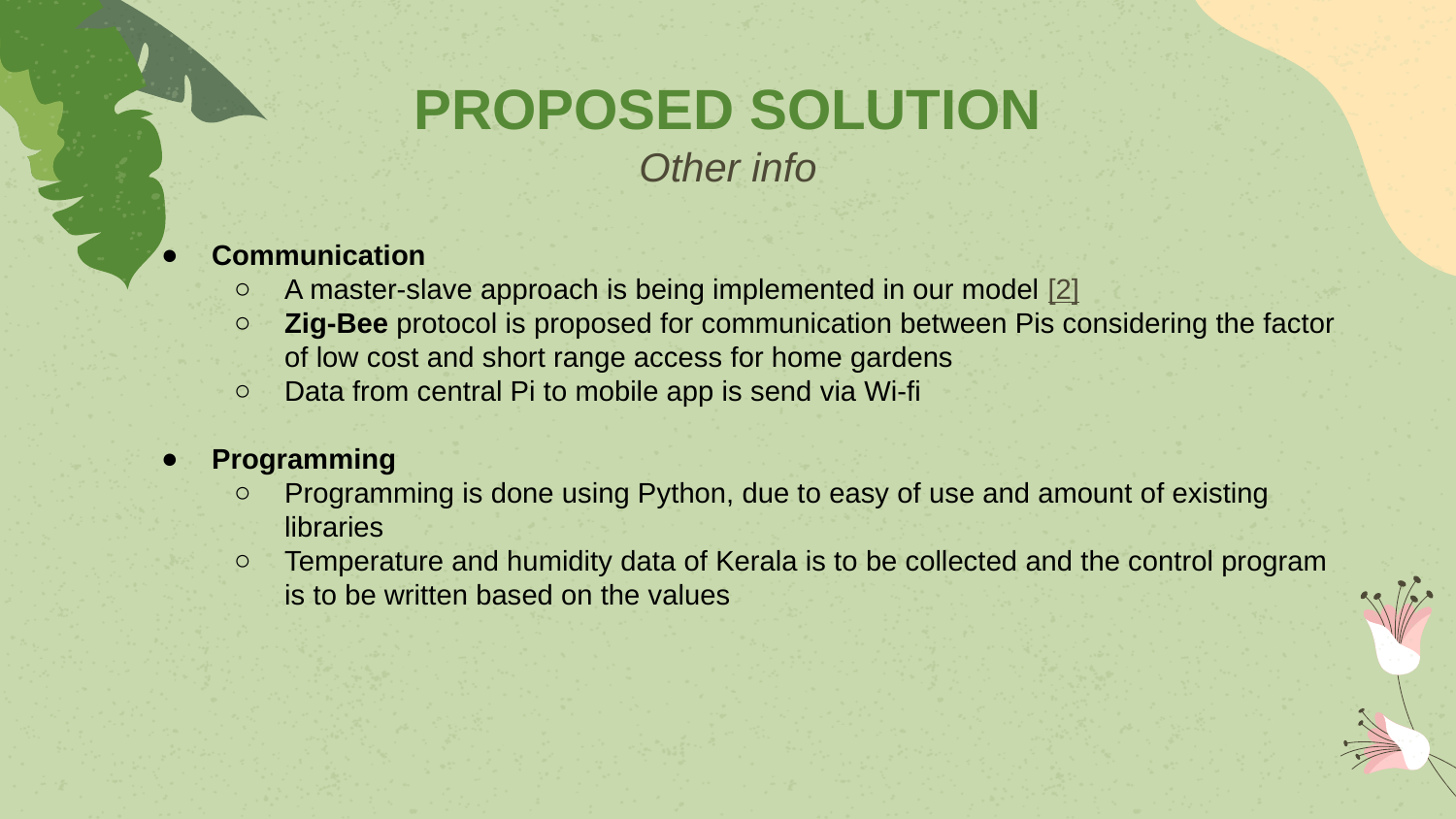

# PROPOSED SOLUTION
Other info

Communication
A master-slave approach is being implemented in our model [2]
Zig-Bee protocol is proposed for communication between Pis considering the factor of low cost and short range access for home gardens
Data from central Pi to mobile app is send via Wi-fi

Programming
Programming is done using Python, due to easy of use and amount of existing libraries
Temperature and humidity data of Kerala is to be collected and the control program is to be written based on the values